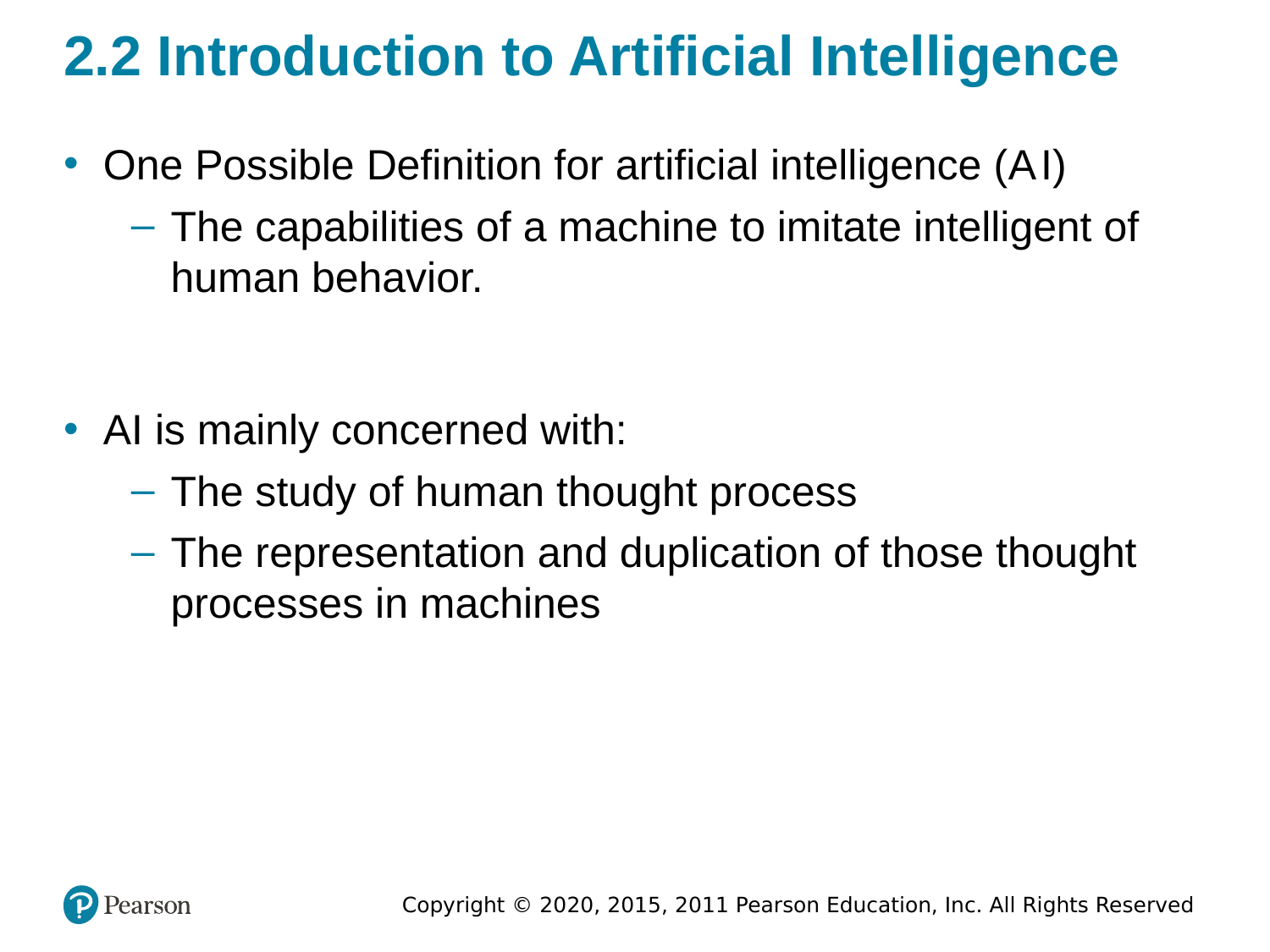

# 2.2 Introduction to Artificial Intelligence
One Possible Definition for artificial intelligence (A I)
The capabilities of a machine to imitate intelligent of human behavior.

AI is mainly concerned with:
The study of human thought process
The representation and duplication of those thought processes in machines